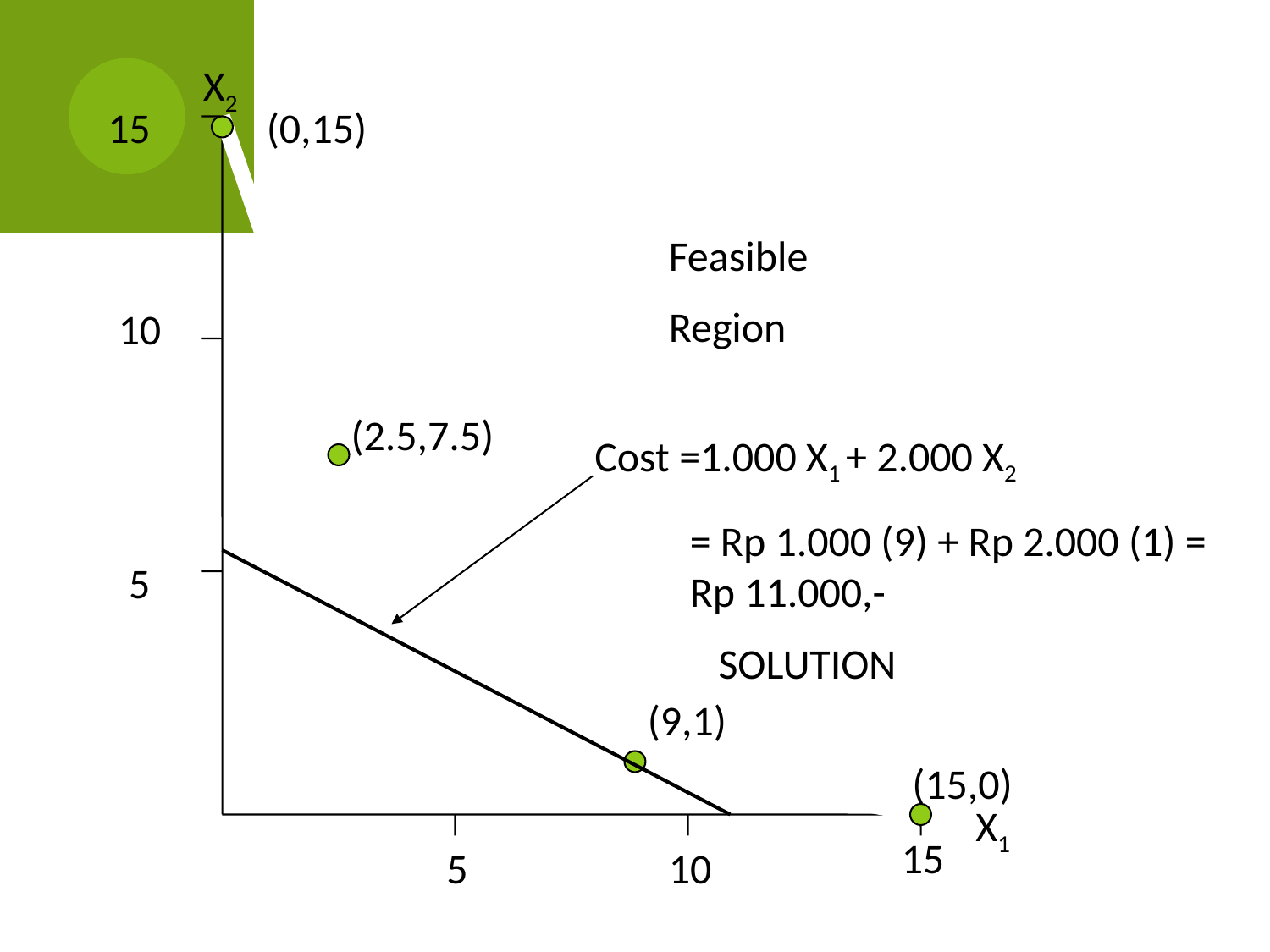

X2
15
(0,15)

Feasible
Region
10

(2.5,7.5)
Cost =1.000 X1 + 2.000 X2

= Rp 1.000 (9) + Rp 2.000 (1) = Rp 11.000,-
   SOLUTION
5

(9,1)

(15,0)
X1

15
5
10